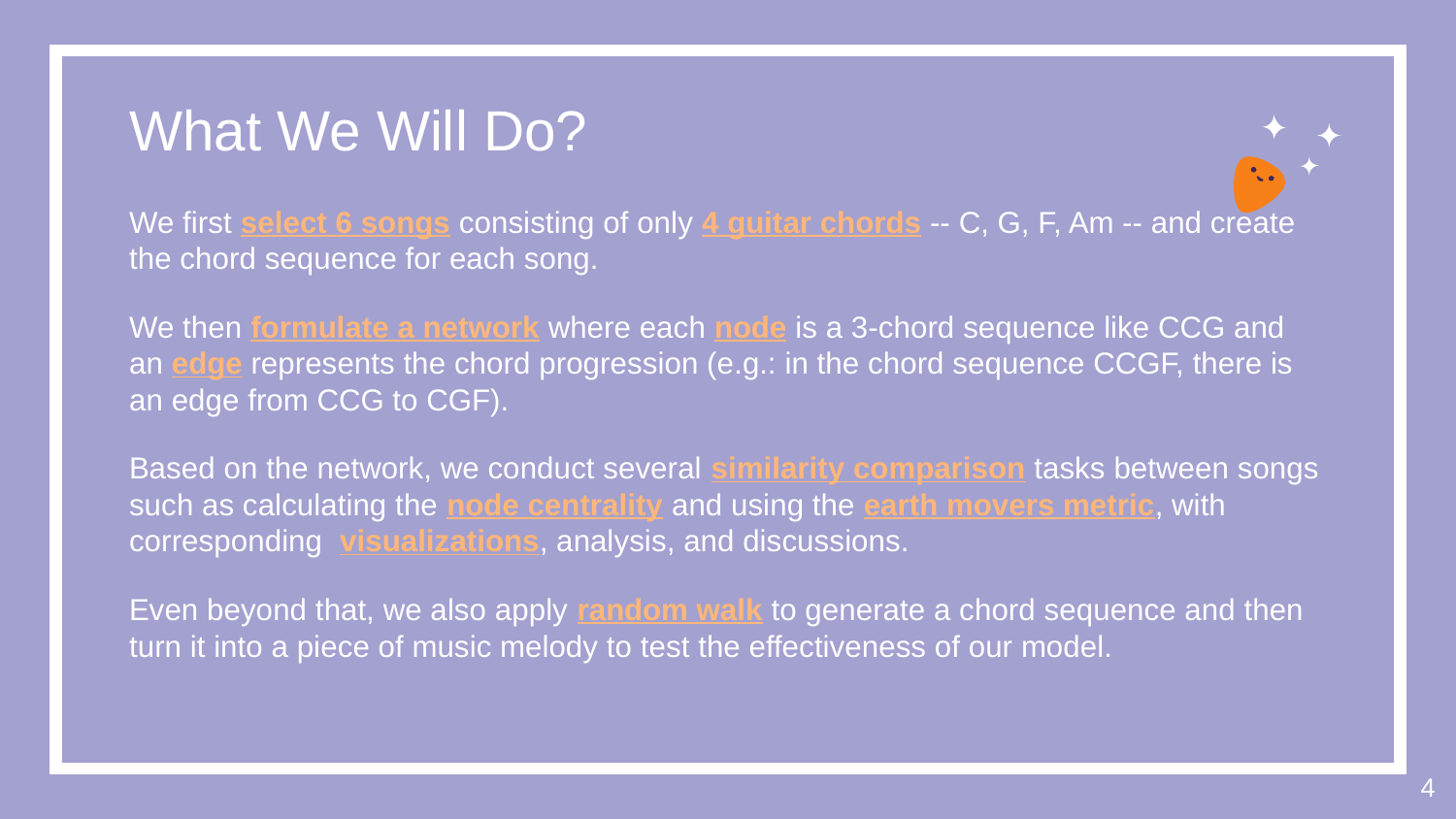

# What We Will Do?
We first select 6 songs consisting of only 4 guitar chords -- C, G, F, Am -- and create the chord sequence for each song.
We then formulate a network where each node is a 3-chord sequence like CCG and an edge represents the chord progression (e.g.: in the chord sequence CCGF, there is an edge from CCG to CGF).
Based on the network, we conduct several similarity comparison tasks between songs such as calculating the node centrality and using the earth movers metric, with corresponding  visualizations, analysis, and discussions.
Even beyond that, we also apply random walk to generate a chord sequence and then turn it into a piece of music melody to test the effectiveness of our model.

4